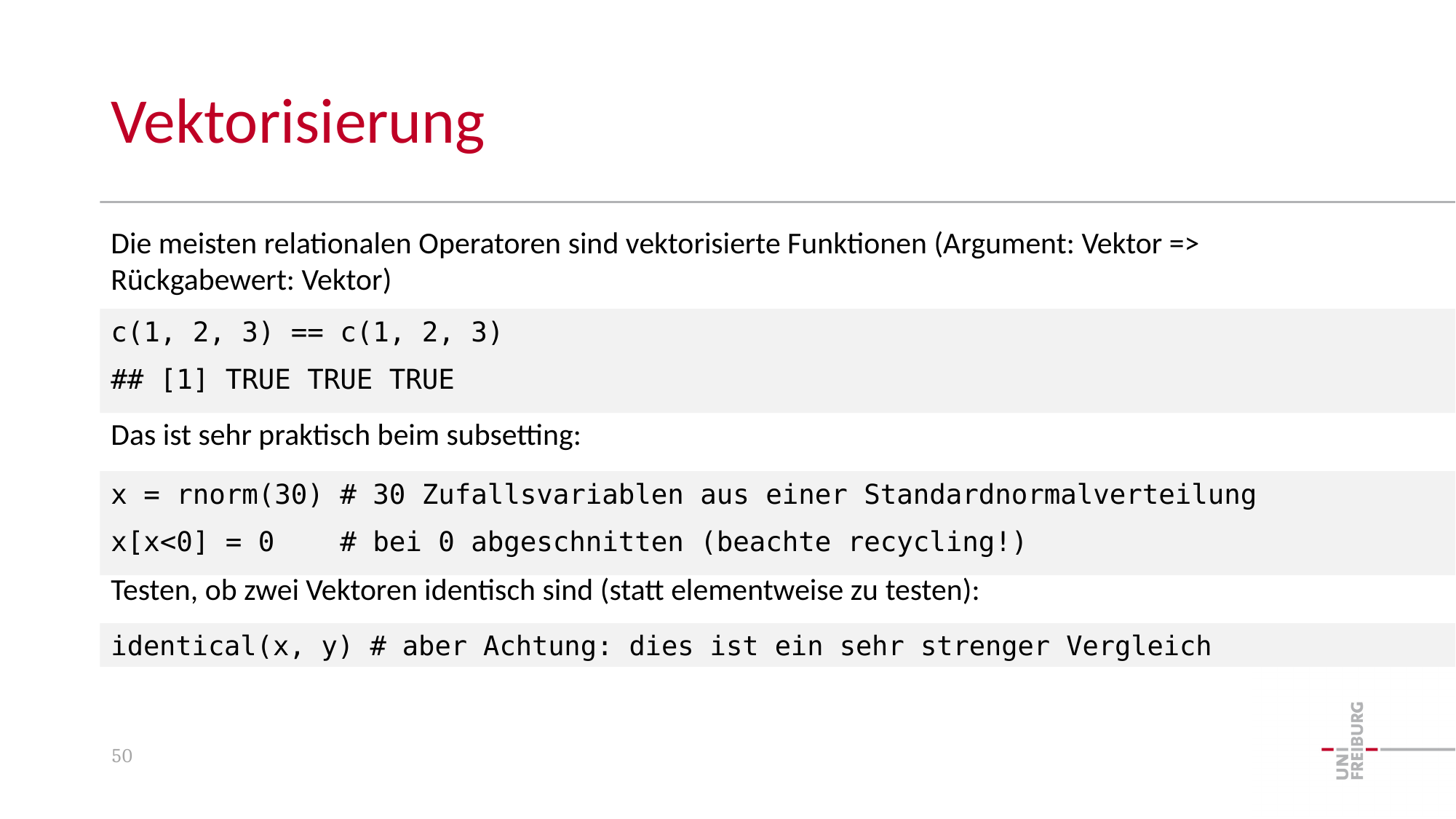

# Vektorisierung
Die meisten relationalen Operatoren sind vektorisierte Funktionen (Argument: Vektor => Rückgabewert: Vektor)

Das ist sehr praktisch beim subsetting:

Testen, ob zwei Vektoren identisch sind (statt elementweise zu testen):

c(1, 2, 3) == c(1, 2, 3)
## [1] TRUE TRUE TRUE

x = rnorm(30) # 30 Zufallsvariablen aus einer Standardnormalverteilung
x[x<0] = 0    # bei 0 abgeschnitten (beachte recycling!)

identical(x, y) # aber Achtung: dies ist ein sehr strenger Vergleich

50